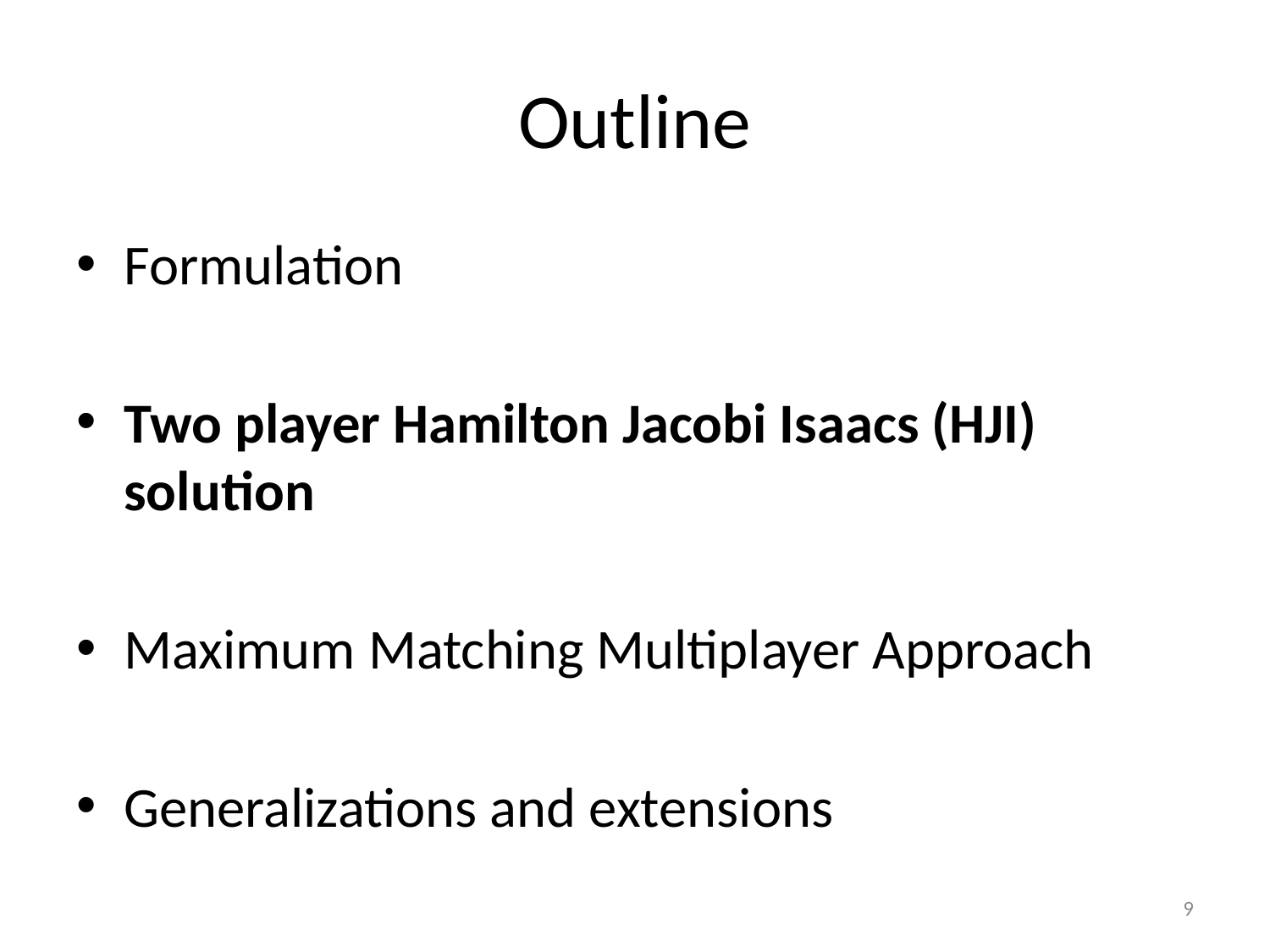

# Outline
Formulation

Two player Hamilton Jacobi Isaacs (HJI) solution

Maximum Matching Multiplayer Approach

Generalizations and extensions

9